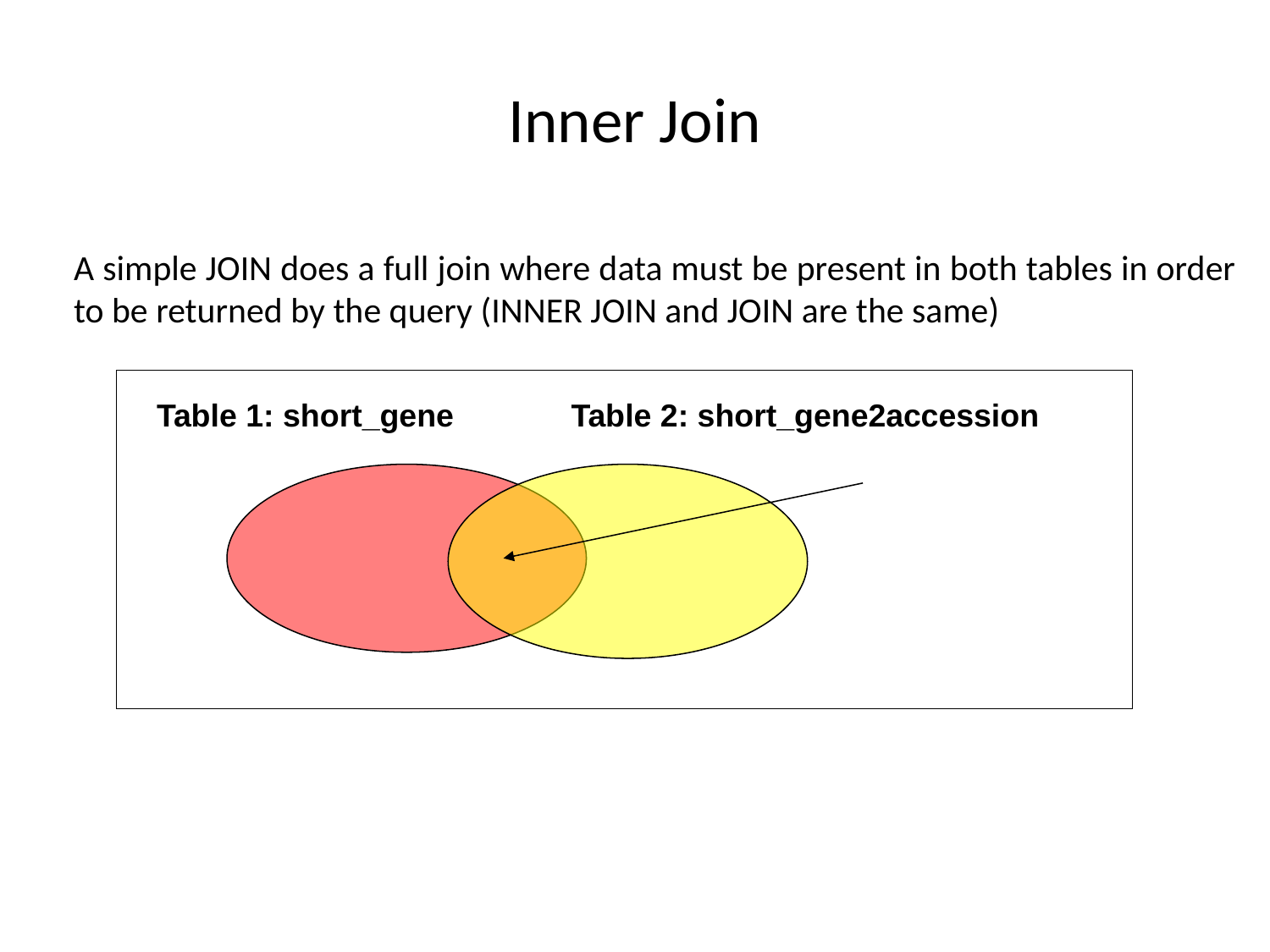

# Inner Join
A simple JOIN does a full join where data must be present in both tables in order to be returned by the query (INNER JOIN and JOIN are the same)

Table 1: short_gene
Table 2: short_gene2accession